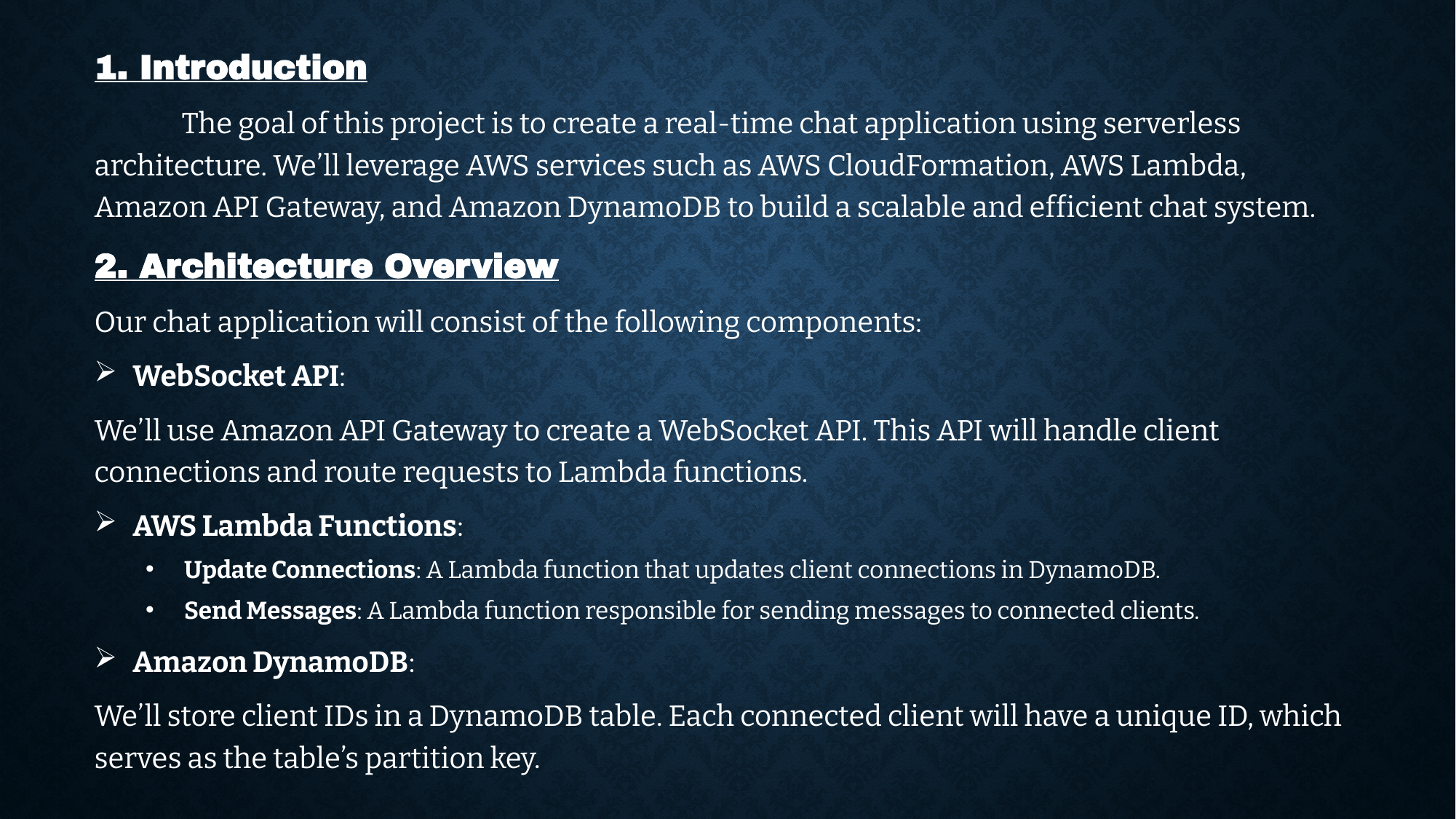

1. Introduction
               The goal of this project is to create a real-time chat application using serverless architecture. We’ll leverage AWS services such as AWS CloudFormation, AWS Lambda, Amazon API Gateway, and Amazon DynamoDB to build a scalable and efficient chat system.
2. Architecture Overview
Our chat application will consist of the following components:
WebSocket API:
We’ll use Amazon API Gateway to create a WebSocket API. This API will handle client connections and route requests to Lambda functions.
AWS Lambda Functions:
Update Connections: A Lambda function that updates client connections in DynamoDB.
Send Messages: A Lambda function responsible for sending messages to connected clients.
Amazon DynamoDB:
We’ll store client IDs in a DynamoDB table. Each connected client will have a unique ID, which serves as the table’s partition key.